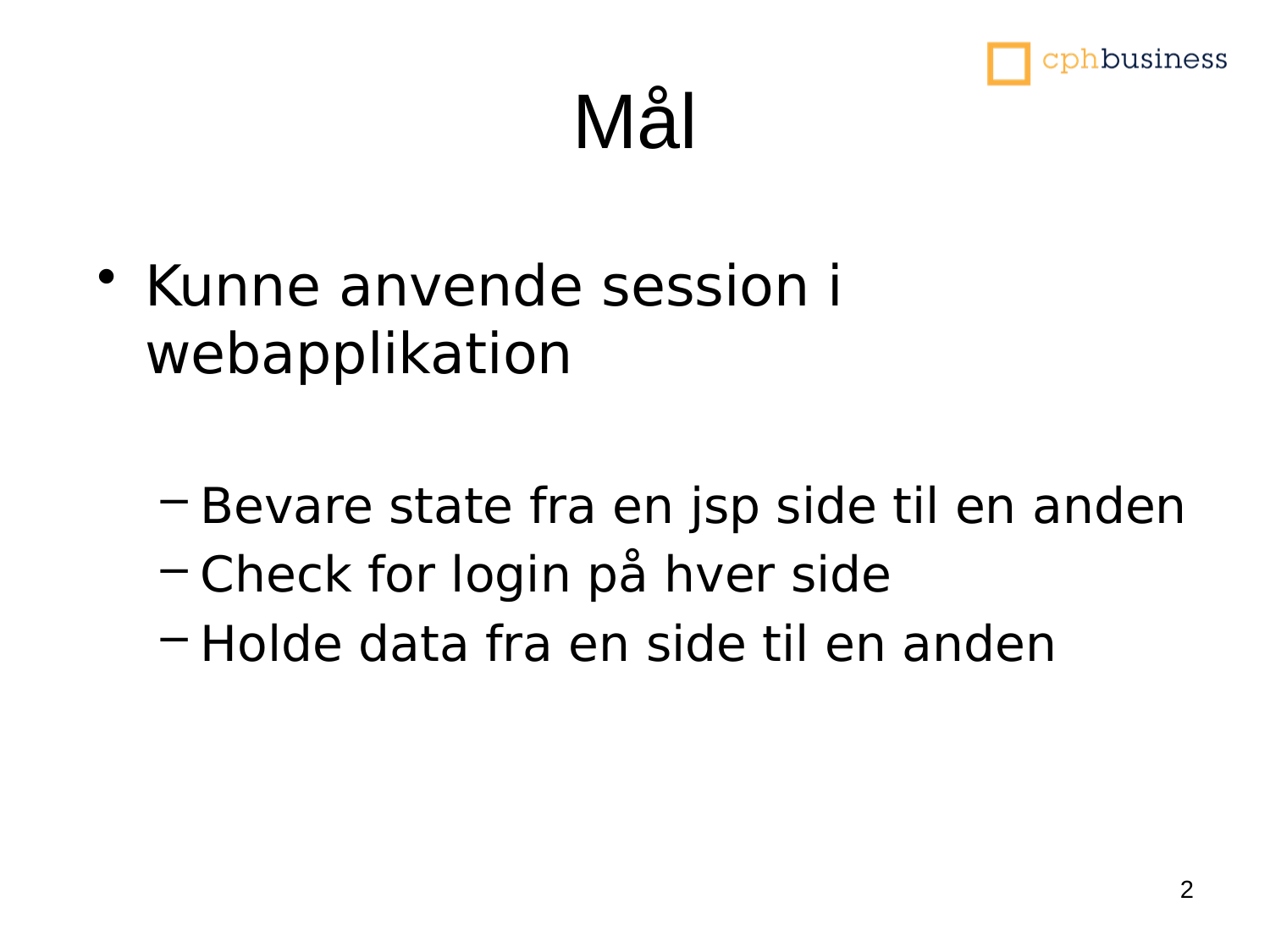

# Mål
Kunne anvende session i webapplikation

Bevare state fra en jsp side til en anden
Check for login på hver side
Holde data fra en side til en anden

2